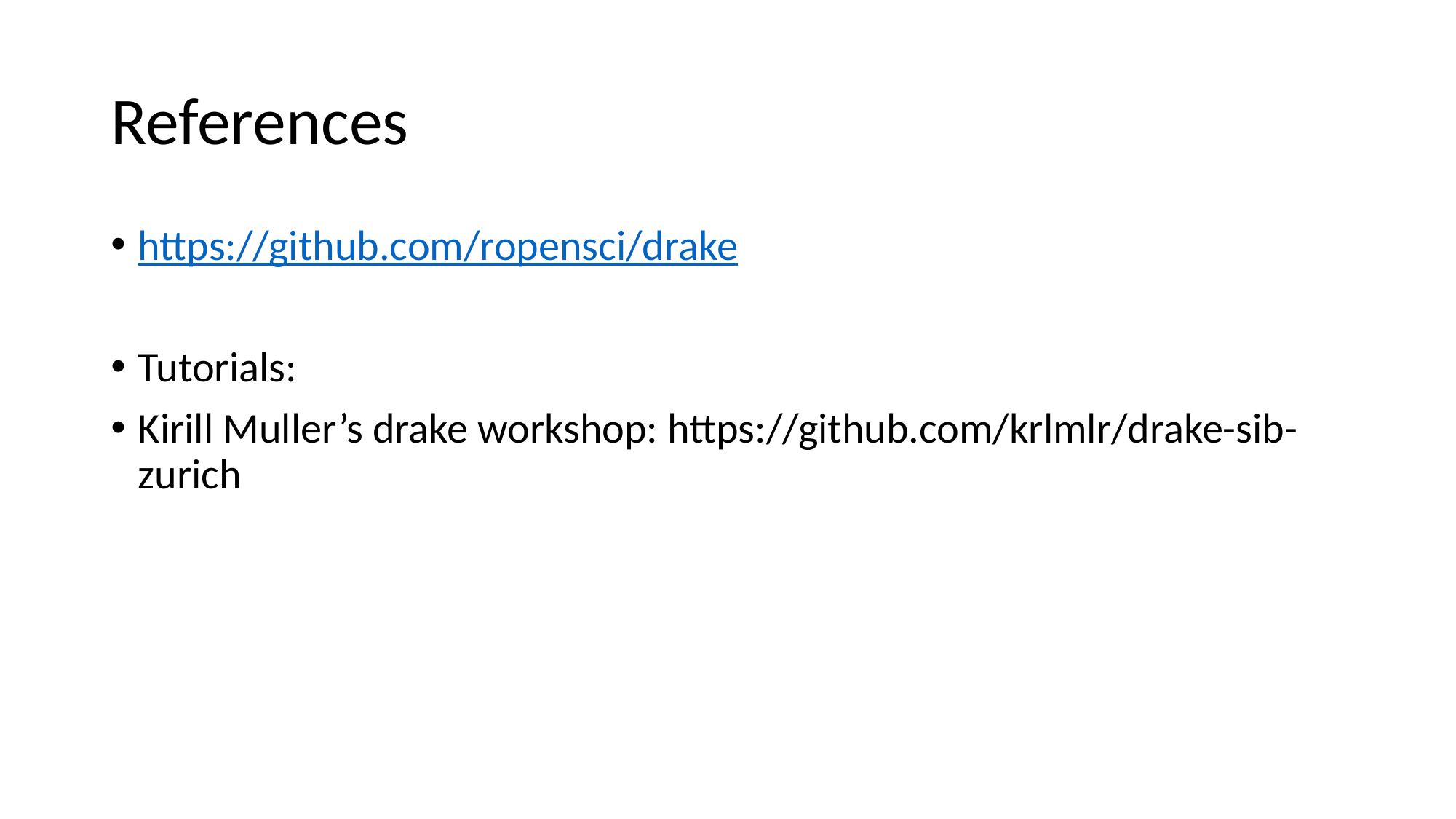

# References
https://github.com/ropensci/drake

Tutorials:
Kirill Muller’s drake workshop: https://github.com/krlmlr/drake-sib-zurich